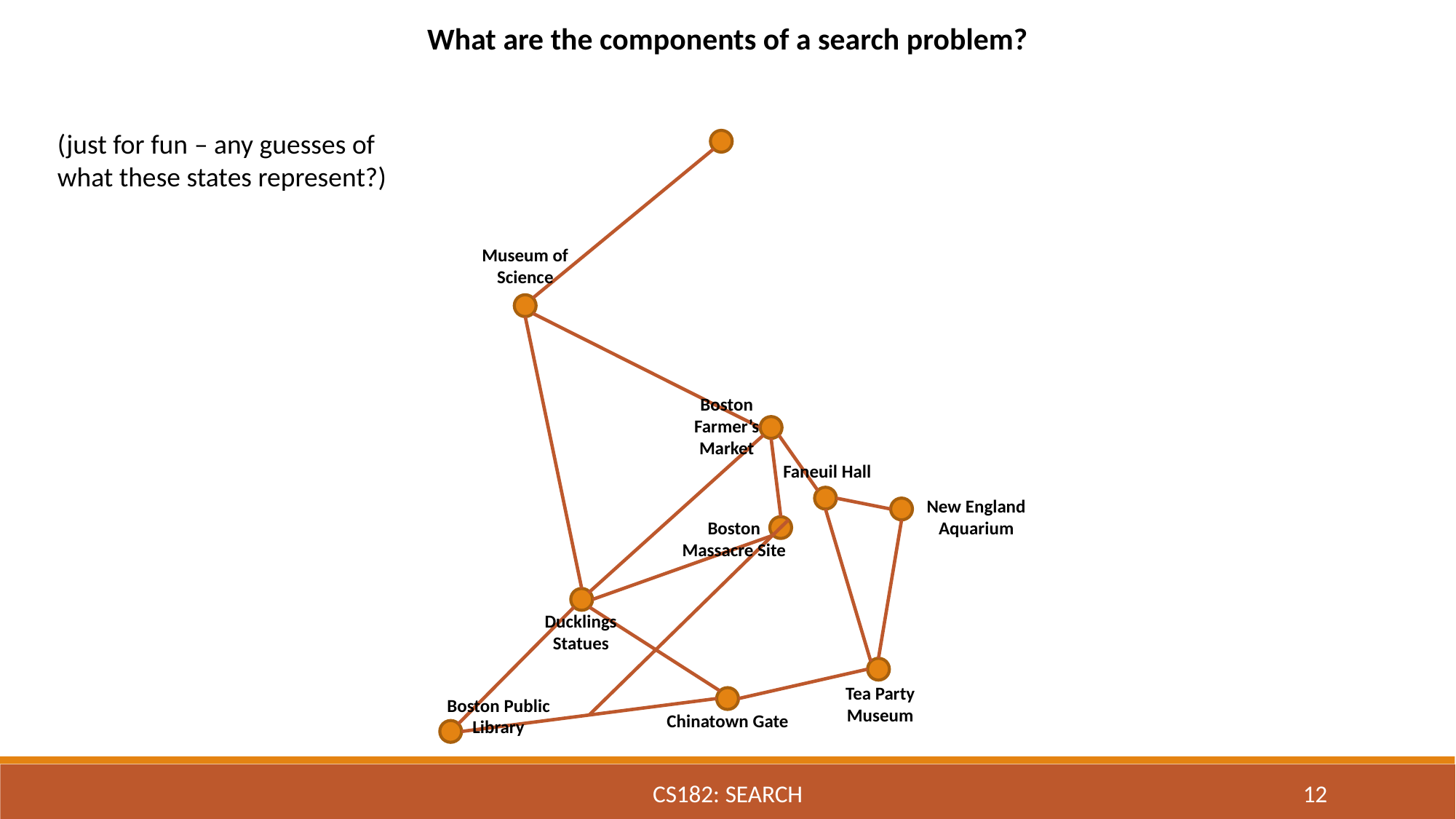

What are the components of a search problem?
(just for fun – any guesses of what these states represent?)

Museum of Science

Boston Farmer’s Market

Faneuil Hall

New England Aquarium

Boston Massacre Site

Ducklings Statues

Tea Party Museum

Boston Public Library
Chinatown Gate

CS182: SEARCH
12